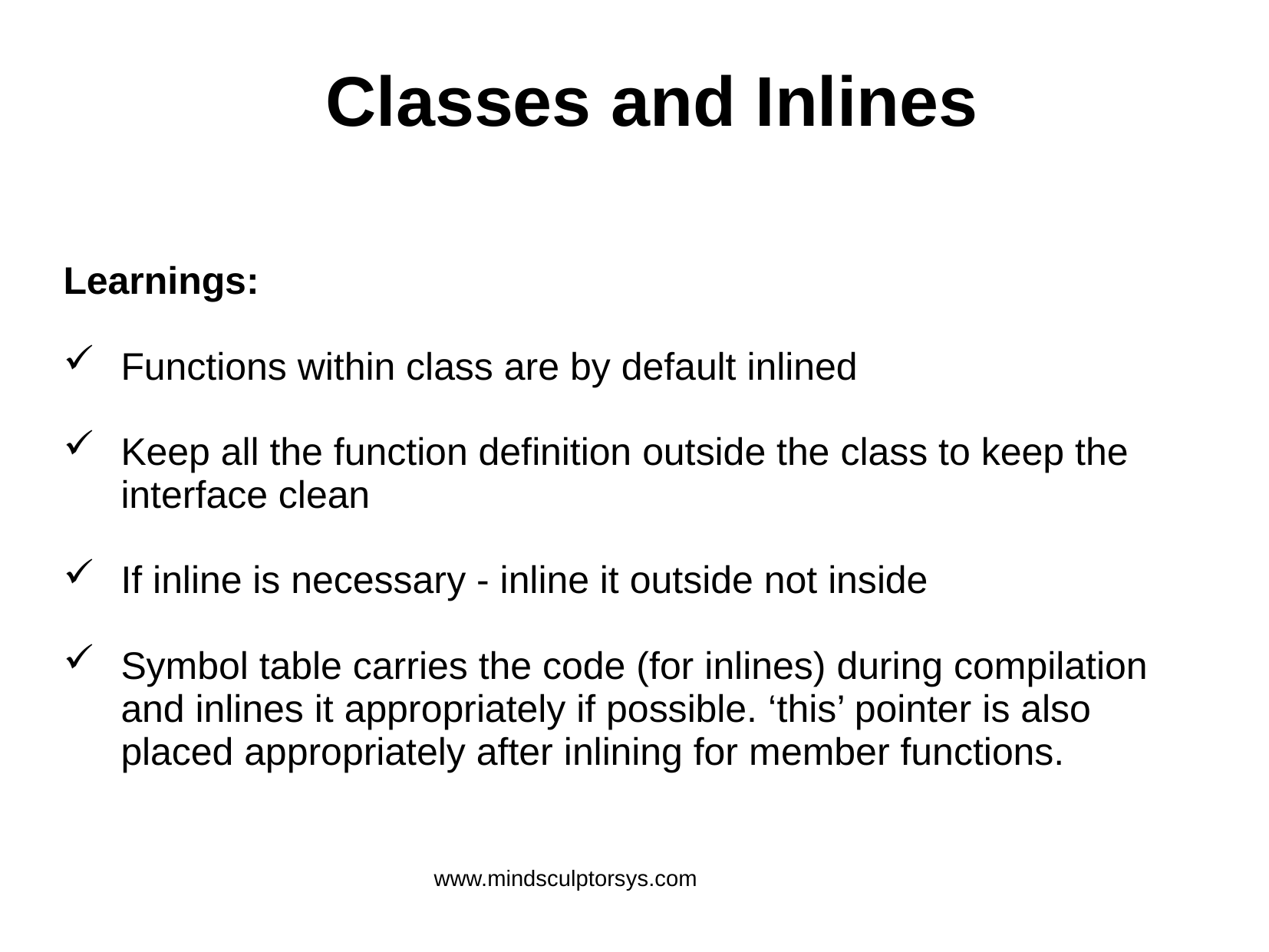

# Classes and Inlines

Learnings:

Functions within class are by default inlined

Keep all the function definition outside the class to keep the interface clean

If inline is necessary - inline it outside not inside

Symbol table carries the code (for inlines) during compilation and inlines it appropriately if possible. ‘this’ pointer is also placed appropriately after inlining for member functions.

www.mindsculptorsys.com